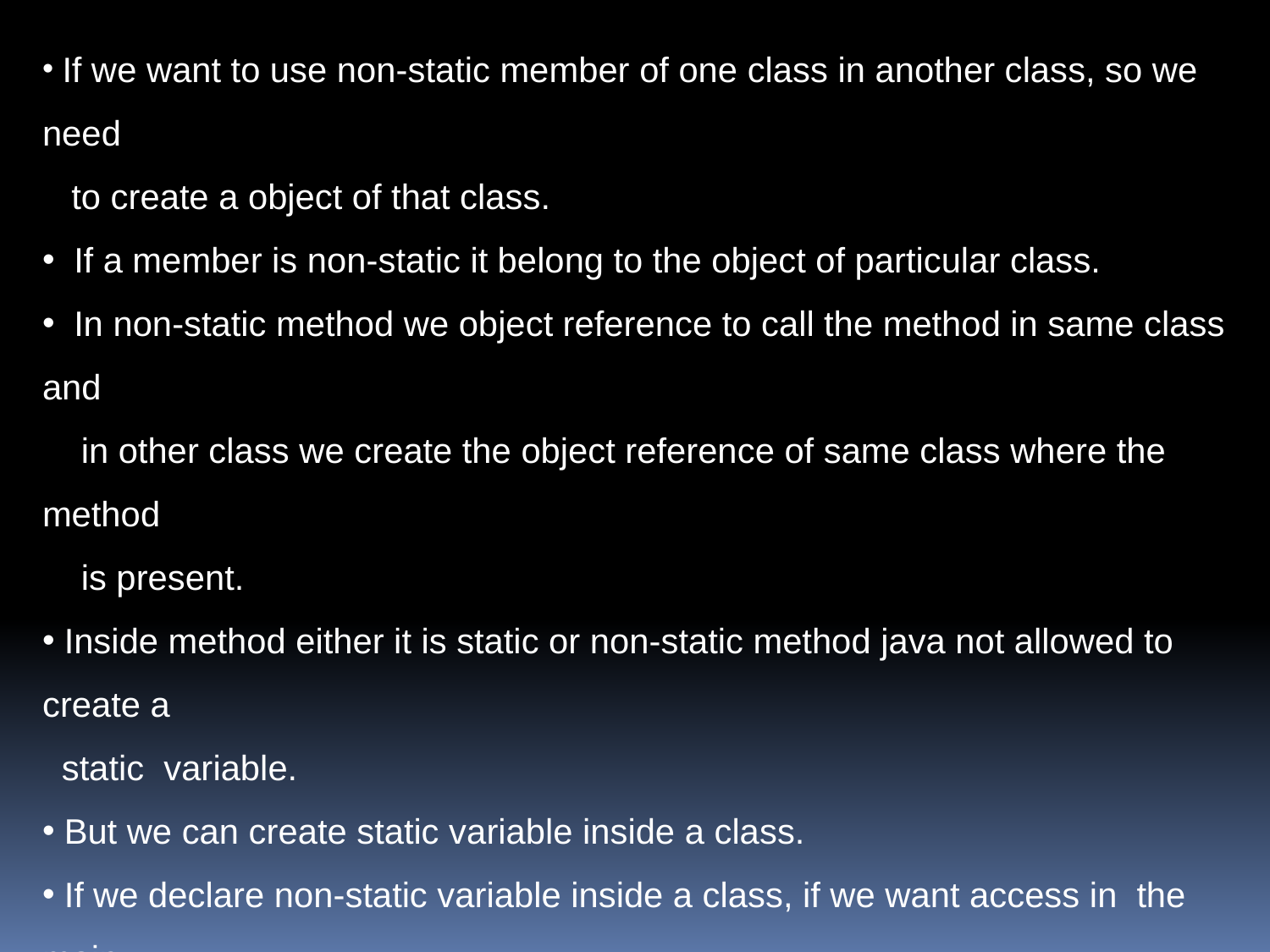

If we want to use non-static member of one class in another class, so we need
   to create a object of that class.
  If a member is non-static it belong to the object of particular class.
  In non-static method we object reference to call the method in same class and
    in other class we create the object reference of same class where the method
    is present.
 Inside method either it is static or non-static method java not allowed to create a
  static  variable.
 But we can create static variable inside a class.
 If we declare non-static variable inside a class, if we want access in  the main
    ,use it with object reference variable.